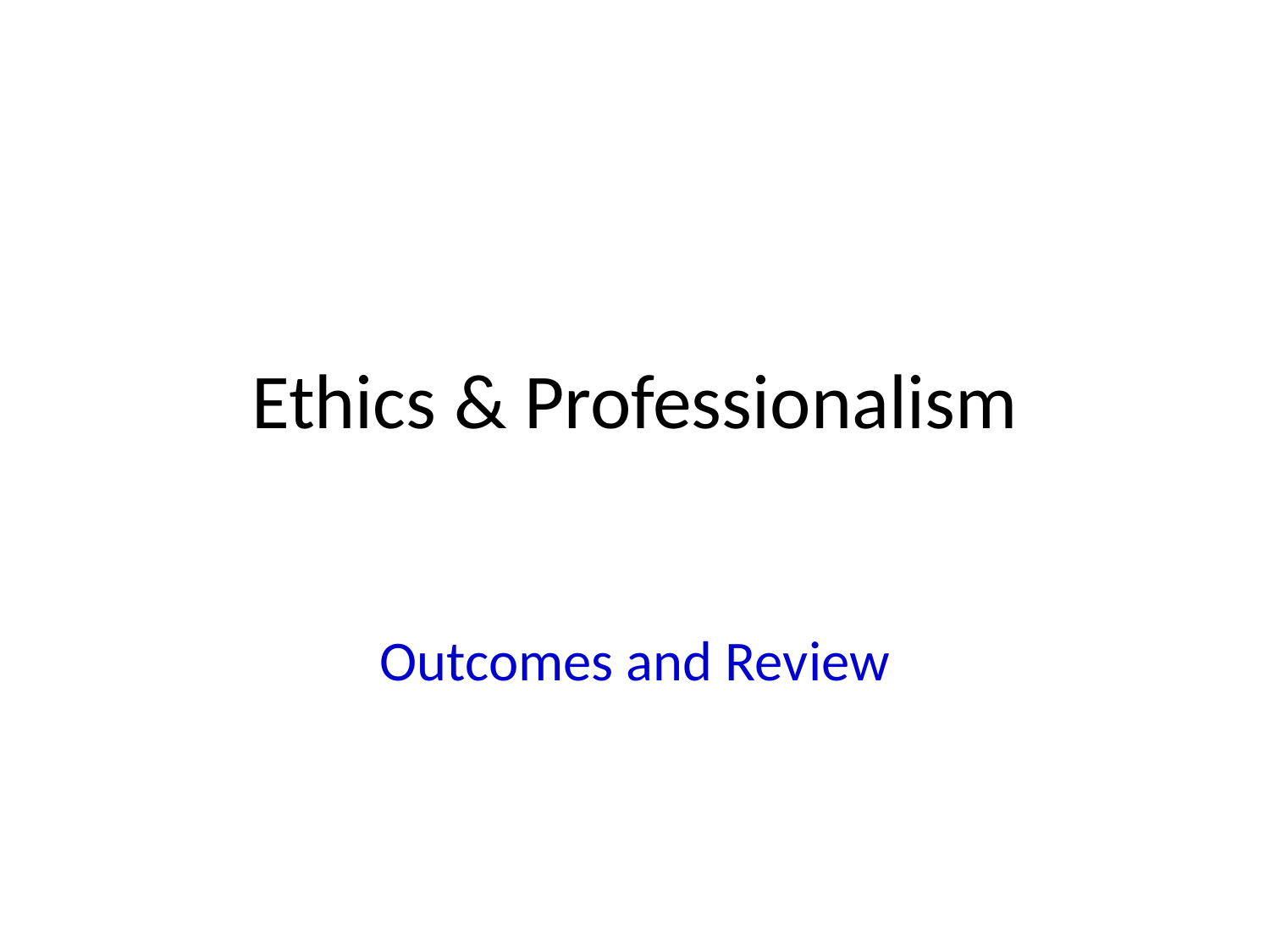

# Ethics & Professionalism

Outcomes and Review